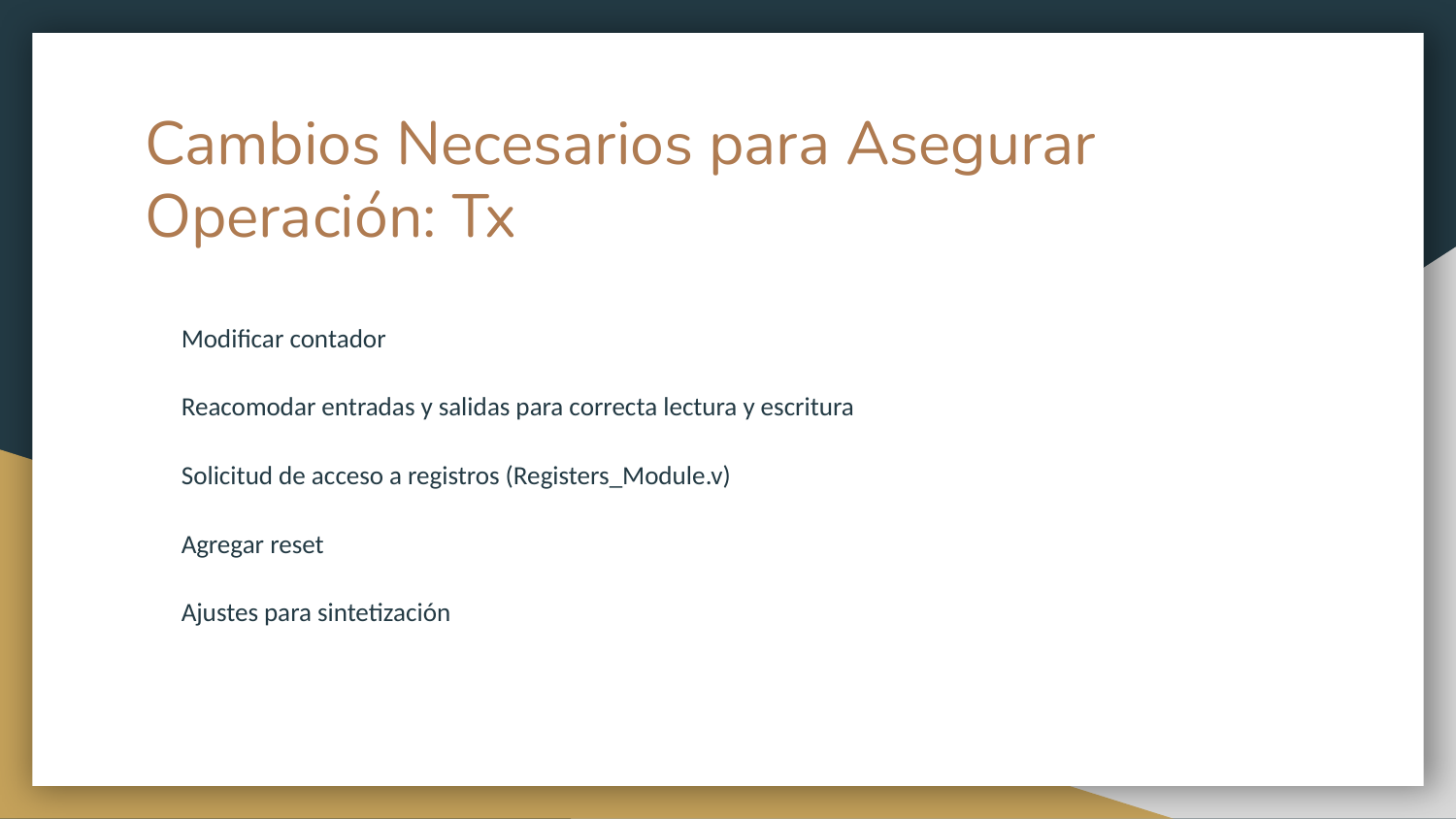

# Cambios Necesarios para Asegurar Operación: Tx
Modificar contador
Reacomodar entradas y salidas para correcta lectura y escritura
Solicitud de acceso a registros (Registers_Module.v)
Agregar reset
Ajustes para sintetización